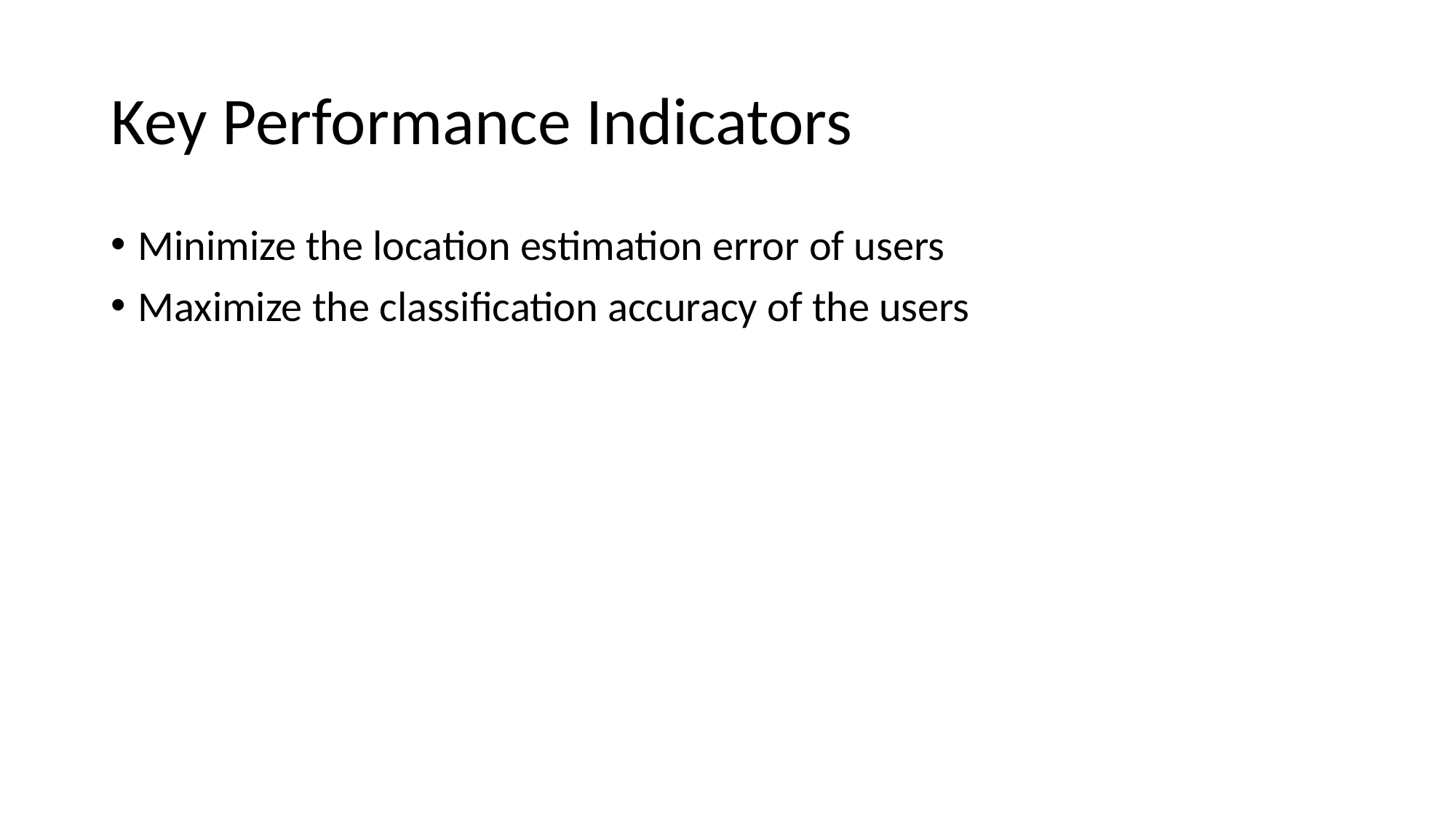

# Key Performance Indicators
Minimize the location estimation error of users
Maximize the classification accuracy of the users